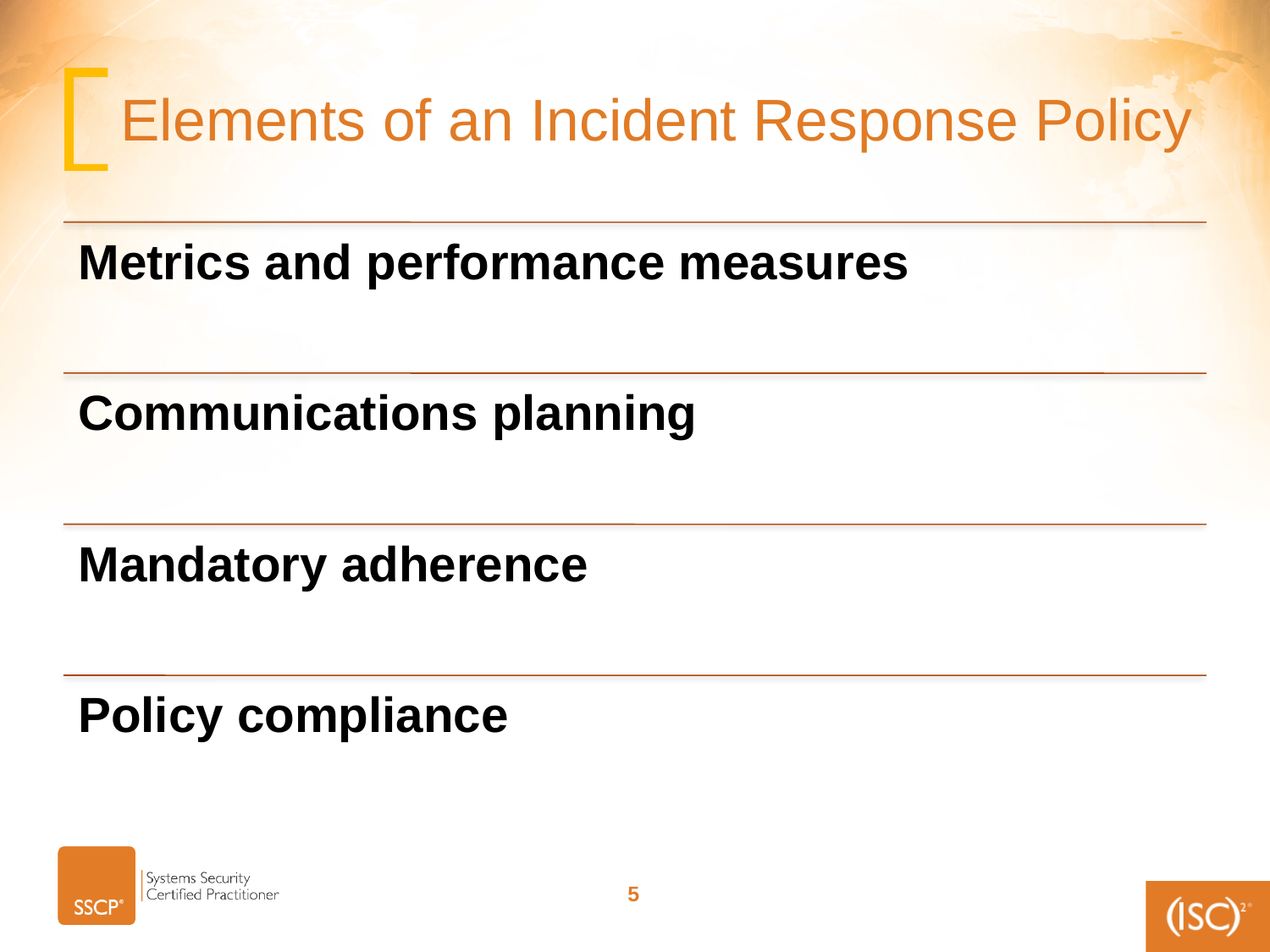

# Elements of an Incident Response Policy
Metrics and performance measures
Communications planning
Mandatory adherence
Policy compliance